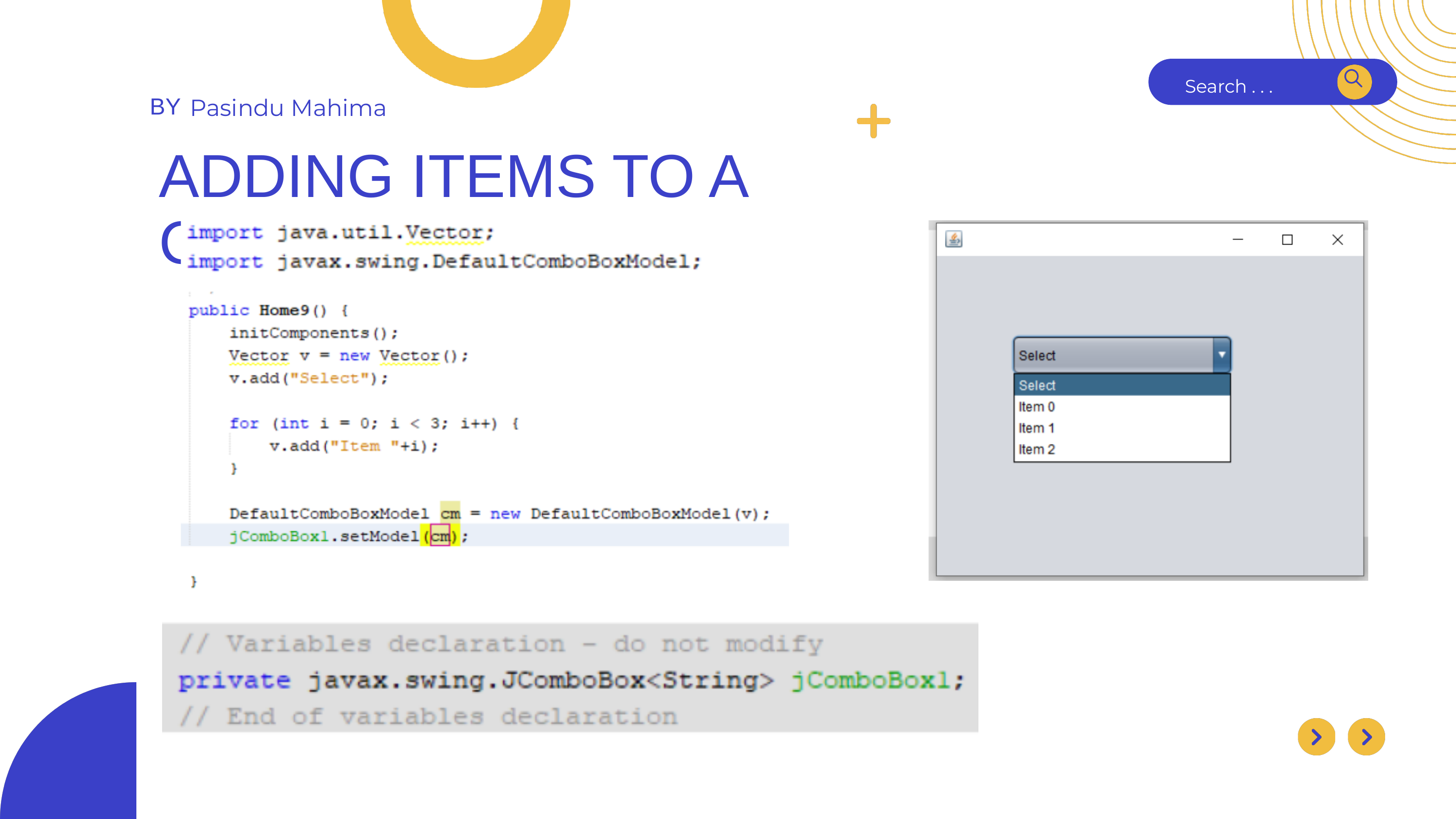

Search . . .

BY
Pasindu Mahima

ADDING ITEMS TO A COMBOBOX